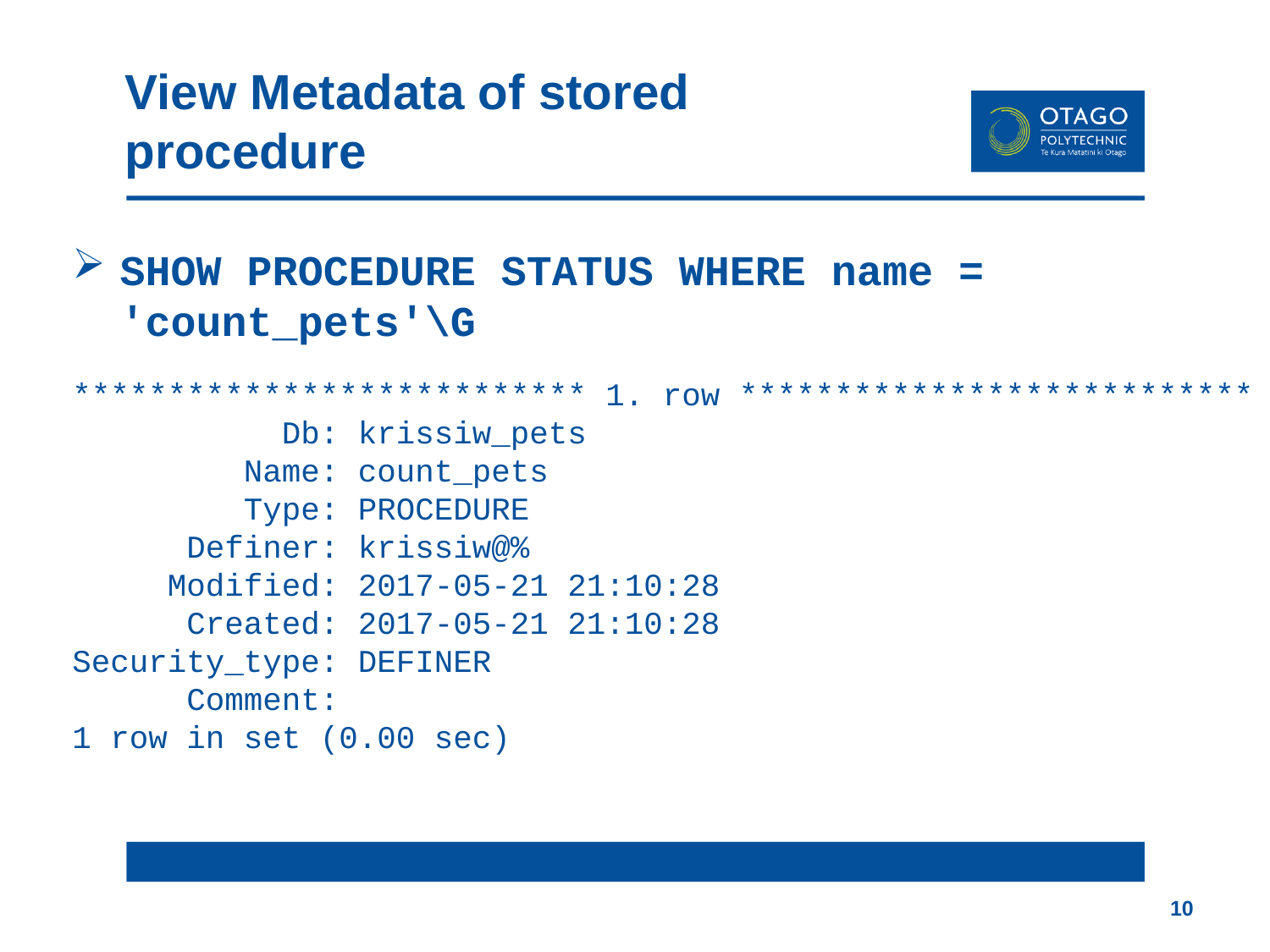

# View Metadata of stored procedure
SHOW PROCEDURE STATUS WHERE name = 'count_pets'\G

*************************** 1. row ***************************
           Db: krissiw_pets
         Name: count_pets
         Type: PROCEDURE
      Definer: krissiw@%
     Modified: 2017-05-21 21:10:28
      Created: 2017-05-21 21:10:28
Security_type: DEFINER
      Comment:
1 row in set (0.00 sec)
10